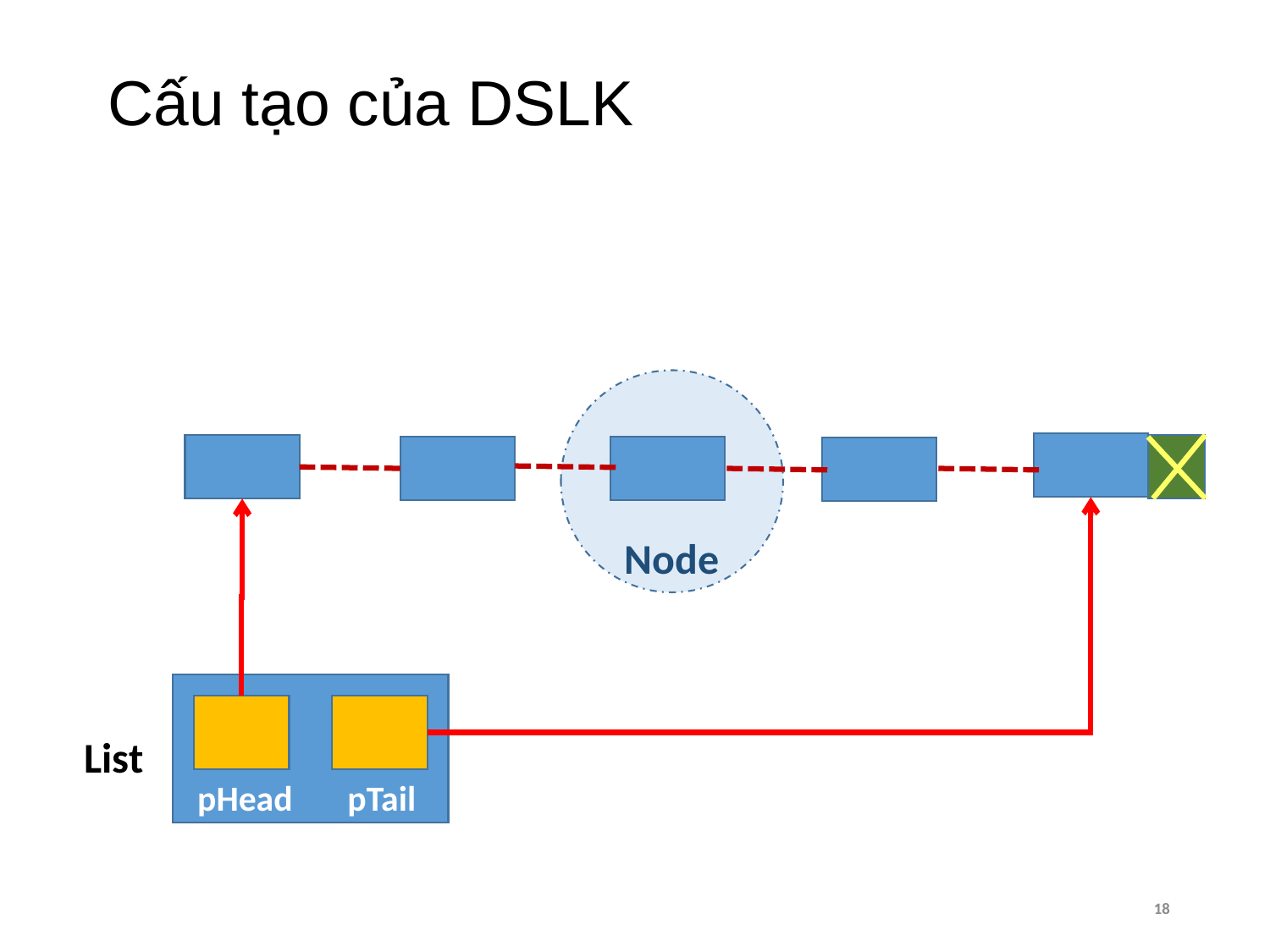

# Cấu tạo của DSLK

Node

List
pHead
pTail
18